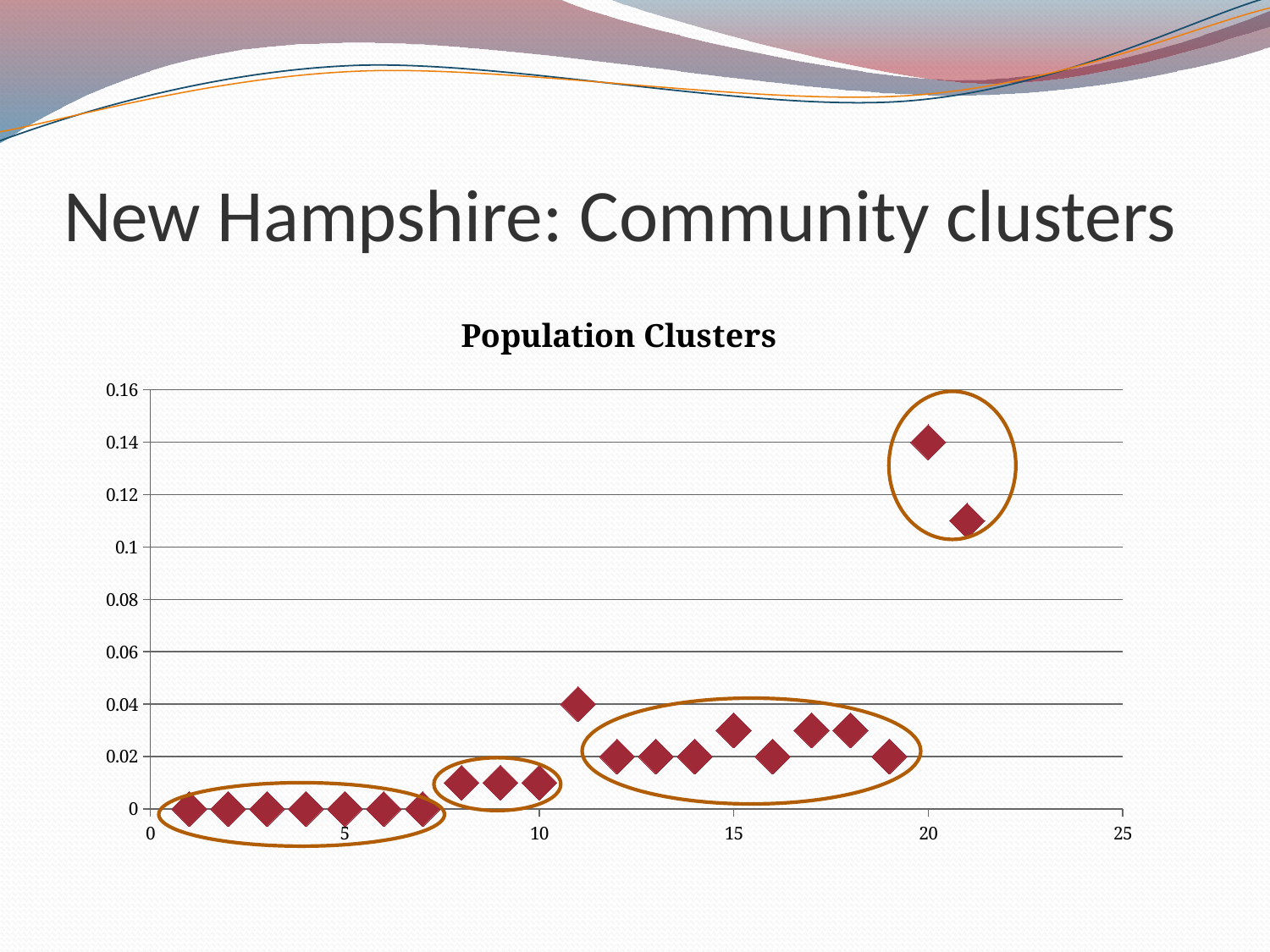

# New Hampshire: Community clusters

### Chart: Population Clusters

| Category |  |
|---|---|